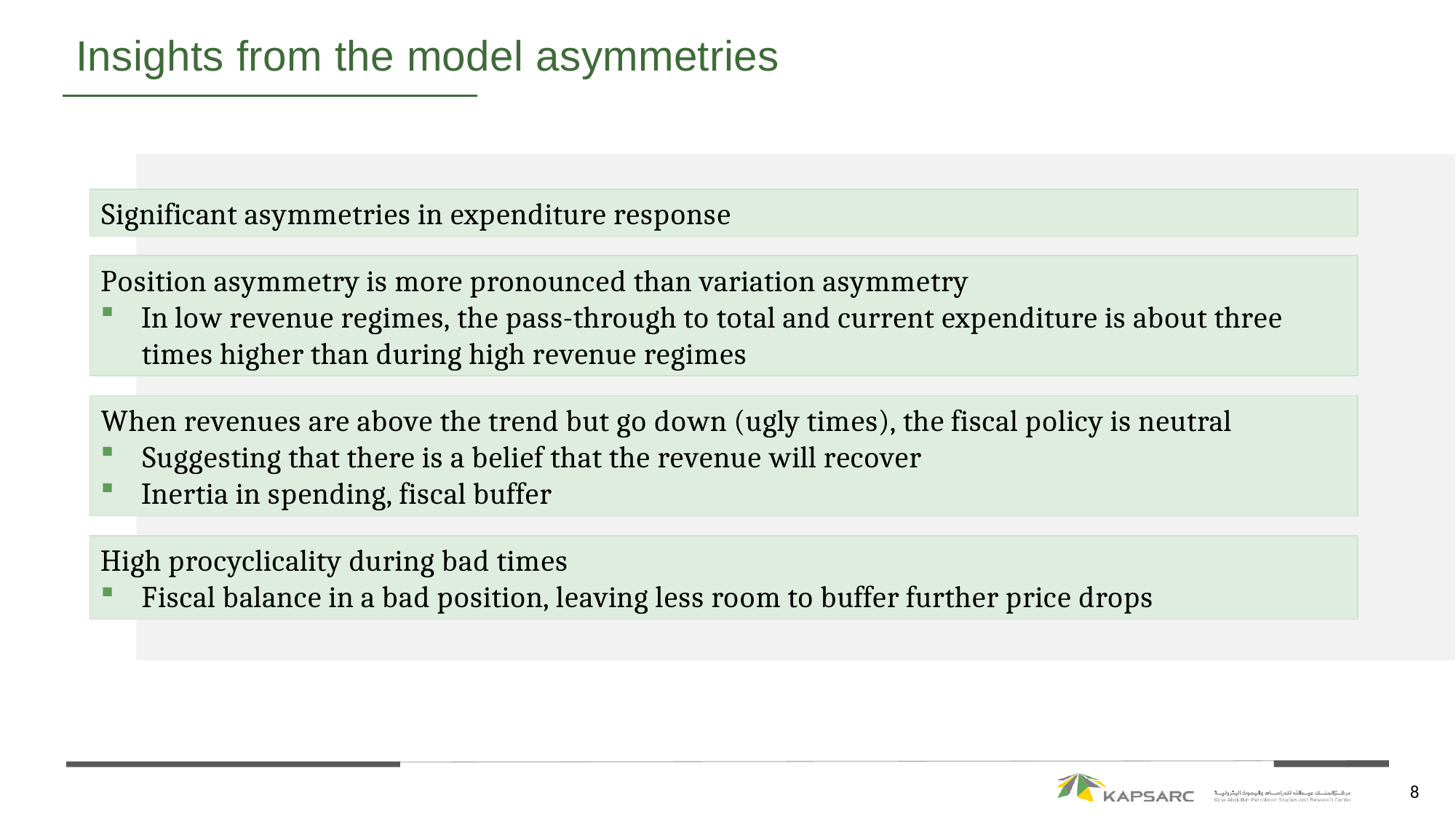

# Insights from the model asymmetries

Significant asymmetries in expenditure response
Position asymmetry is more pronounced than variation asymmetry
In low revenue regimes, the pass-through to total and current expenditure is about three times higher than during high revenue regimes
When revenues are above the trend but go down (ugly times), the fiscal policy is neutral
Suggesting that there is a belief that the revenue will recover
Inertia in spending, fiscal buffer
High procyclicality during bad times
Fiscal balance in a bad position, leaving less room to buffer further price drops
8